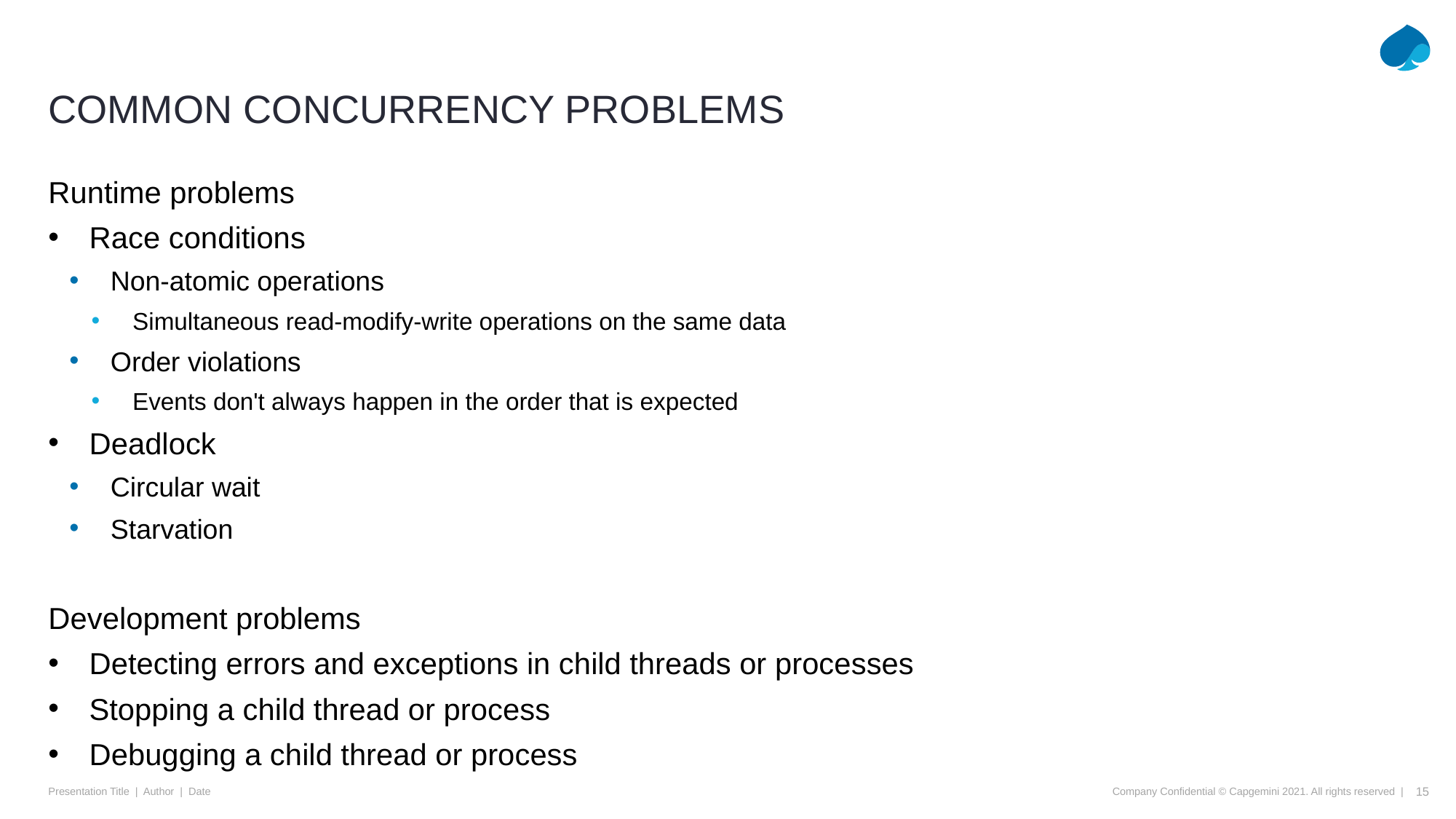

# Common concurrency problems
Runtime problems
Race conditions
Non-atomic operations
Simultaneous read-modify-write operations on the same data
Order violations
Events don't always happen in the order that is expected
Deadlock
Circular wait
Starvation

Development problems
Detecting errors and exceptions in child threads or processes
Stopping a child thread or process
Debugging a child thread or process